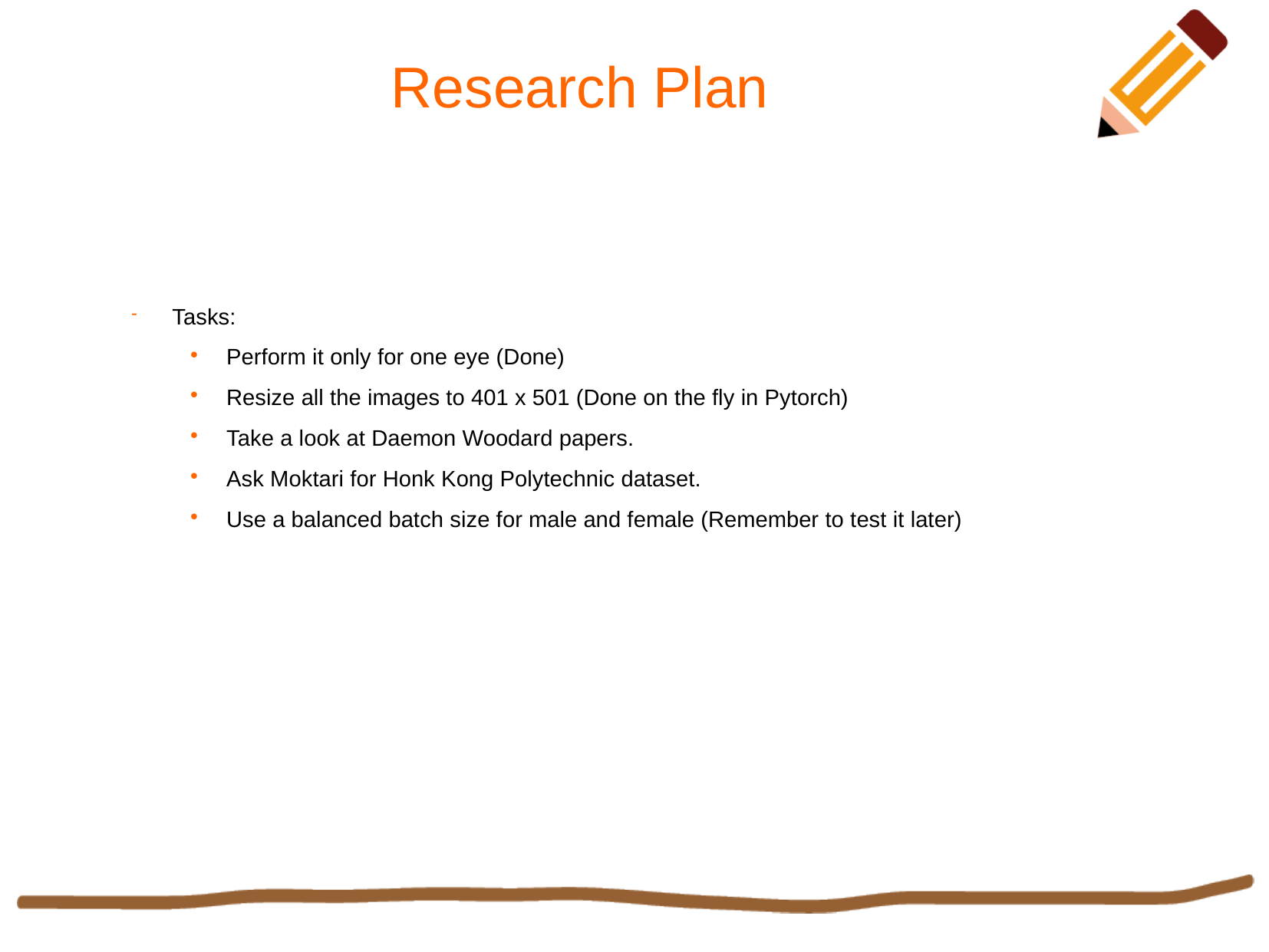

Research Plan

Tasks:
Perform it only for one eye (Done)
Resize all the images to 401 x 501 (Done on the fly in Pytorch)
Take a look at Daemon Woodard papers.
Ask Moktari for Honk Kong Polytechnic dataset.
Use a balanced batch size for male and female (Remember to test it later)